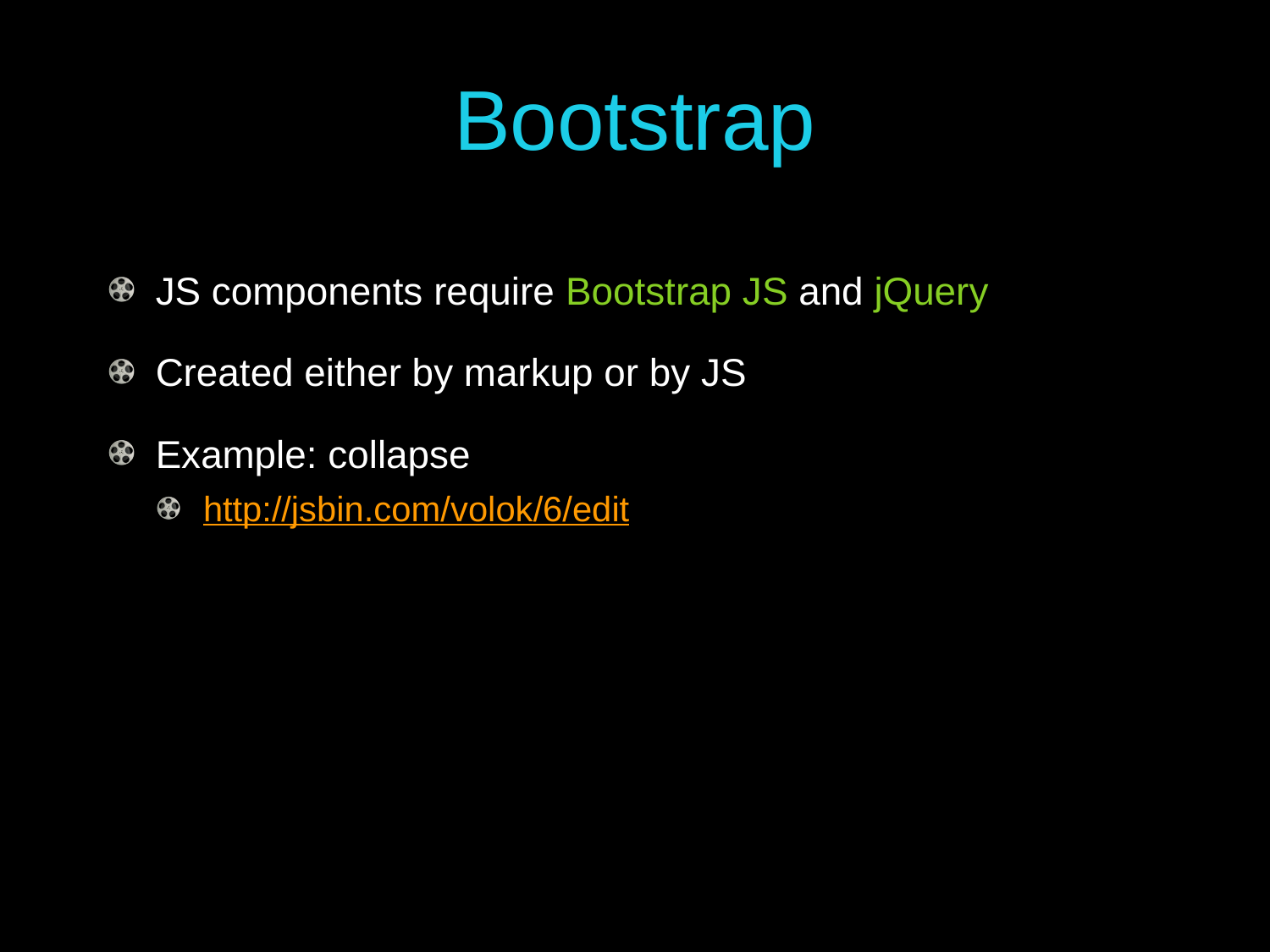

# Bootstrap
JS components require Bootstrap JS and jQuery
Created either by markup or by JS
Example: collapse
http://jsbin.com/volok/6/edit